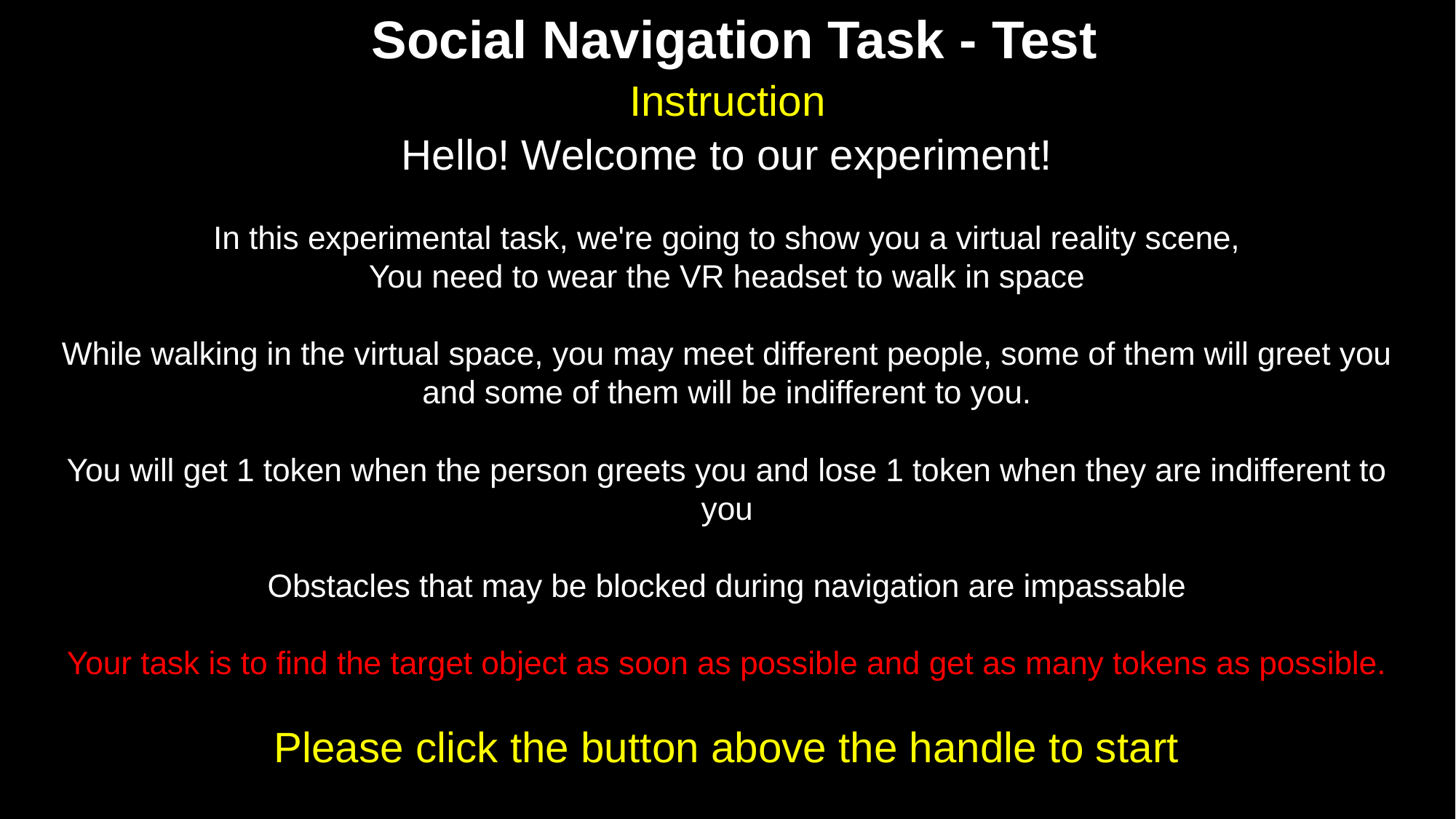

Social Navigation Task - Test
Instruction
Hello! Welcome to our experiment!

In this experimental task, we're going to show you a virtual reality scene,
You need to wear the VR headset to walk in space

While walking in the virtual space, you may meet different people, some of them will greet you and some of them will be indifferent to you.

You will get 1 token when the person greets you and lose 1 token when they are indifferent to you

Obstacles that may be blocked during navigation are impassable

Your task is to find the target object as soon as possible and get as many tokens as possible.

Please click the button above the handle to start